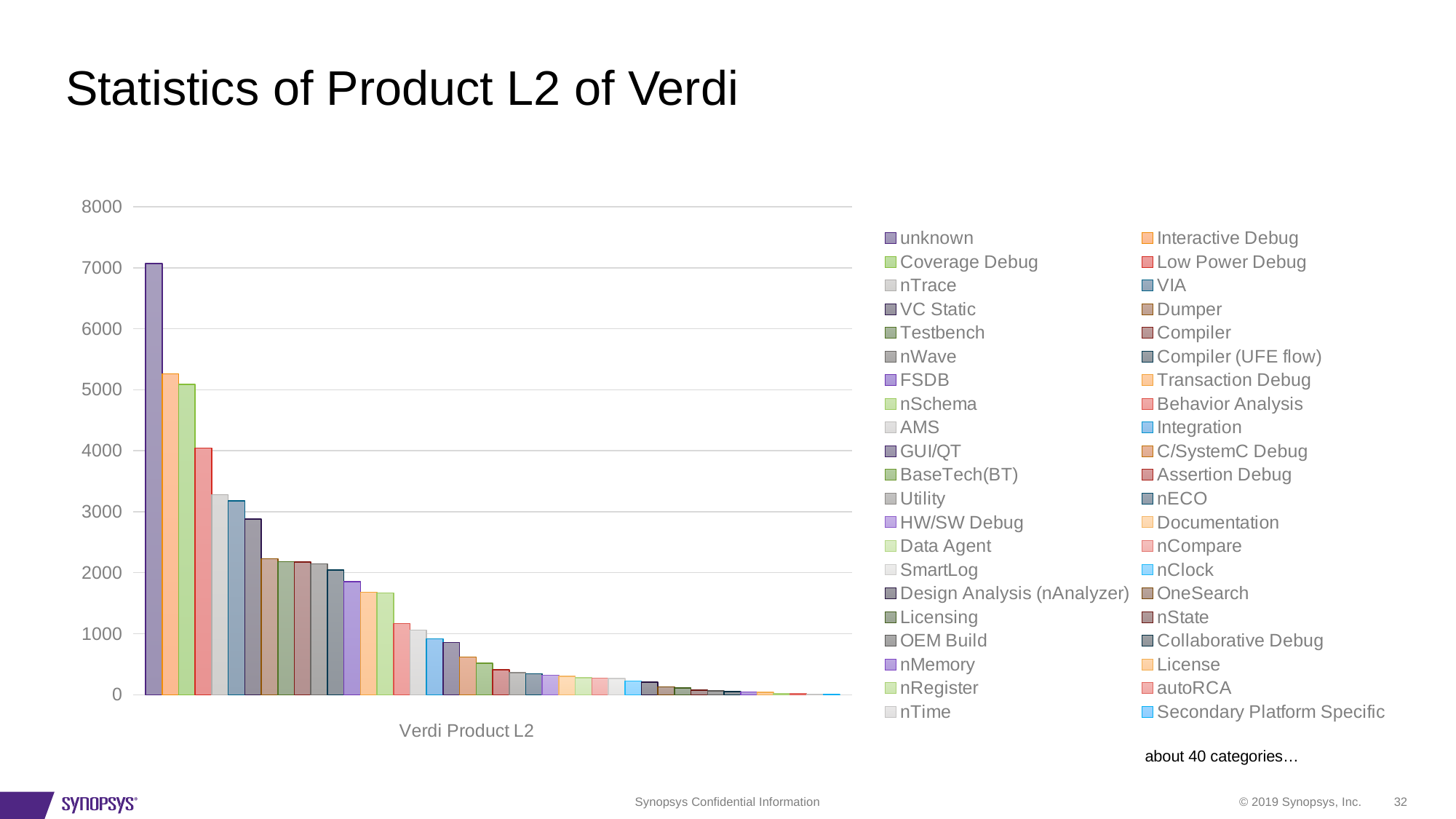

# Statistics of Product L2 of Verdi

### Chart

| Category | unknown | Interactive Debug | Coverage Debug | Low Power Debug | nTrace | VIA | VC Static | Dumper | Testbench | Compiler | nWave | Compiler (UFE flow) | FSDB | Transaction Debug | nSchema | Behavior Analysis | AMS | Integration | GUI/QT | C/SystemC Debug | BaseTech(BT) | Assertion Debug | Utility | nECO | HW/SW Debug | Documentation | Data Agent | nCompare | SmartLog | nClock | Design Analysis (nAnalyzer) | OneSearch | Licensing | nState | OEM Build | Collaborative Debug | nMemory | License | nRegister | autoRCA | nTime | Secondary Platform Specific |
|---|---|---|---|---|---|---|---|---|---|---|---|---|---|---|---|---|---|---|---|---|---|---|---|---|---|---|---|---|---|---|---|---|---|---|---|---|---|---|---|---|---|---|
| Verdi STARs | 7072.0 | 5264.0 | 5089.0 | 4042.0 | 3281.0 | 3181.0 | 2881.0 | 2227.0 | 2183.0 | 2178.0 | 2148.0 | 2043.0 | 1854.0 | 1681.0 | 1668.0 | 1166.0 | 1060.0 | 914.0 | 854.0 | 619.0 | 517.0 | 411.0 | 359.0 | 342.0 | 319.0 | 302.0 | 276.0 | 270.0 | 263.0 | 223.0 | 205.0 | 127.0 | 108.0 | 72.0 | 62.0 | 49.0 | 43.0 | 39.0 | 15.0 | 12.0 | 7.0 | 2.0 |
about 40 categories…